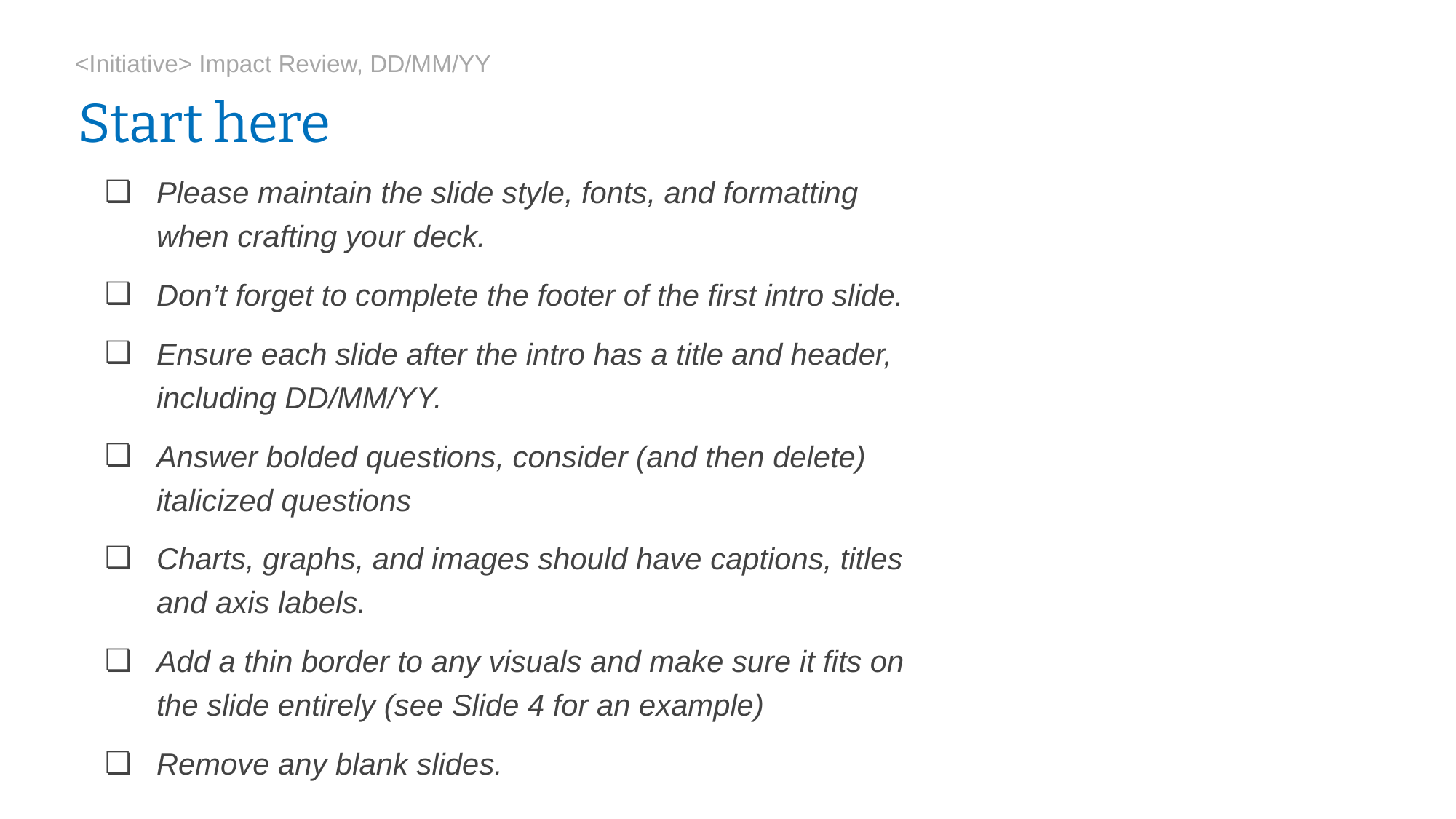

<Initiative> Impact Review, DD/MM/YY
# Start here
Please maintain the slide style, fonts, and formatting when crafting your deck.
Don’t forget to complete the footer of the first intro slide.
Ensure each slide after the intro has a title and header, including DD/MM/YY.
Answer bolded questions, consider (and then delete) italicized questions
Charts, graphs, and images should have captions, titles and axis labels.
Add a thin border to any visuals and make sure it fits on the slide entirely (see Slide 4 for an example)
Remove any blank slides.